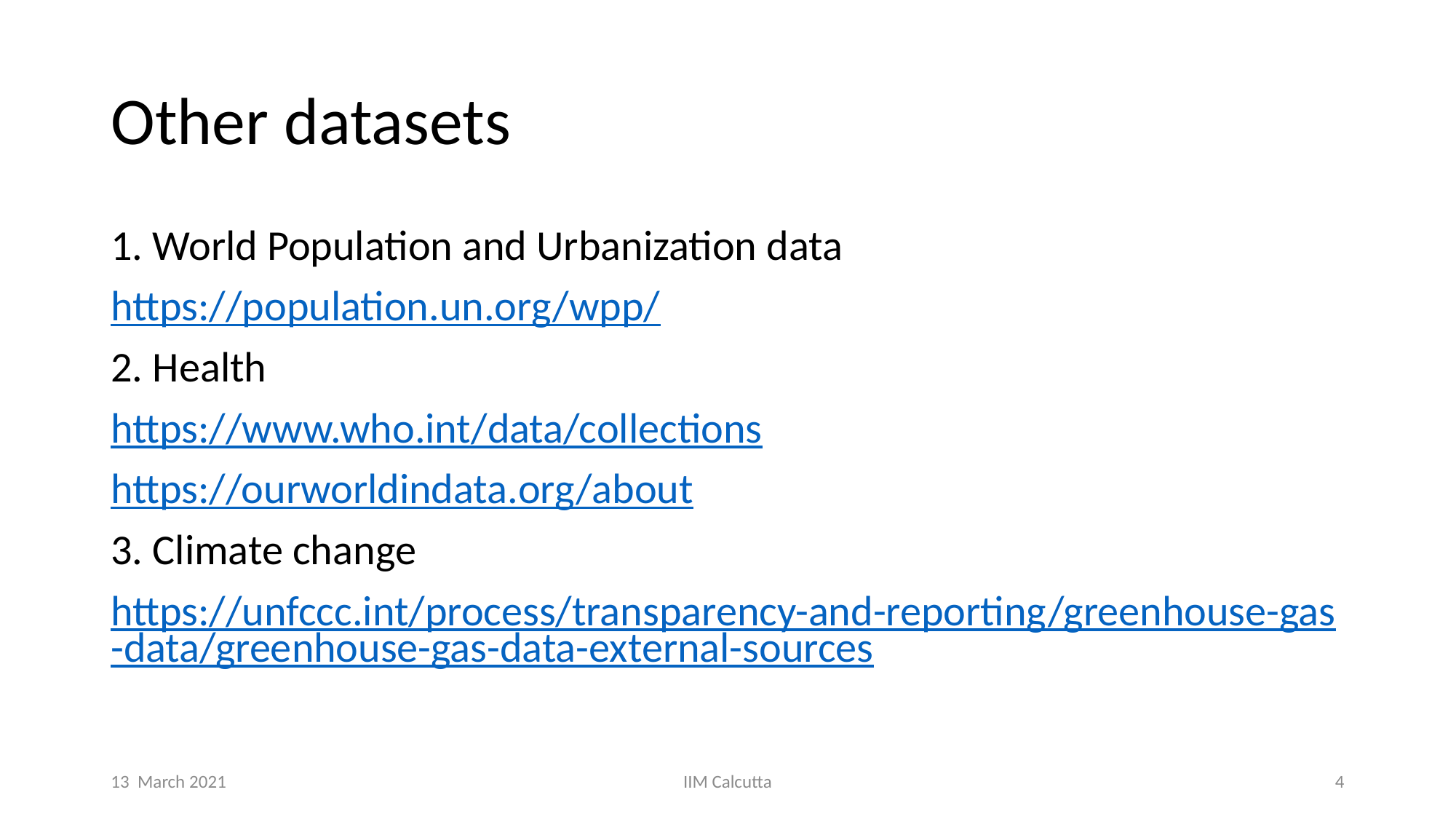

# Other datasets
1. World Population and Urbanization data
https://population.un.org/wpp/
2. Health
https://www.who.int/data/collections
https://ourworldindata.org/about
3. Climate change
https://unfccc.int/process/transparency-and-reporting/greenhouse-gas-data/greenhouse-gas-data-external-sources

13  March 2021
IIM Calcutta
4